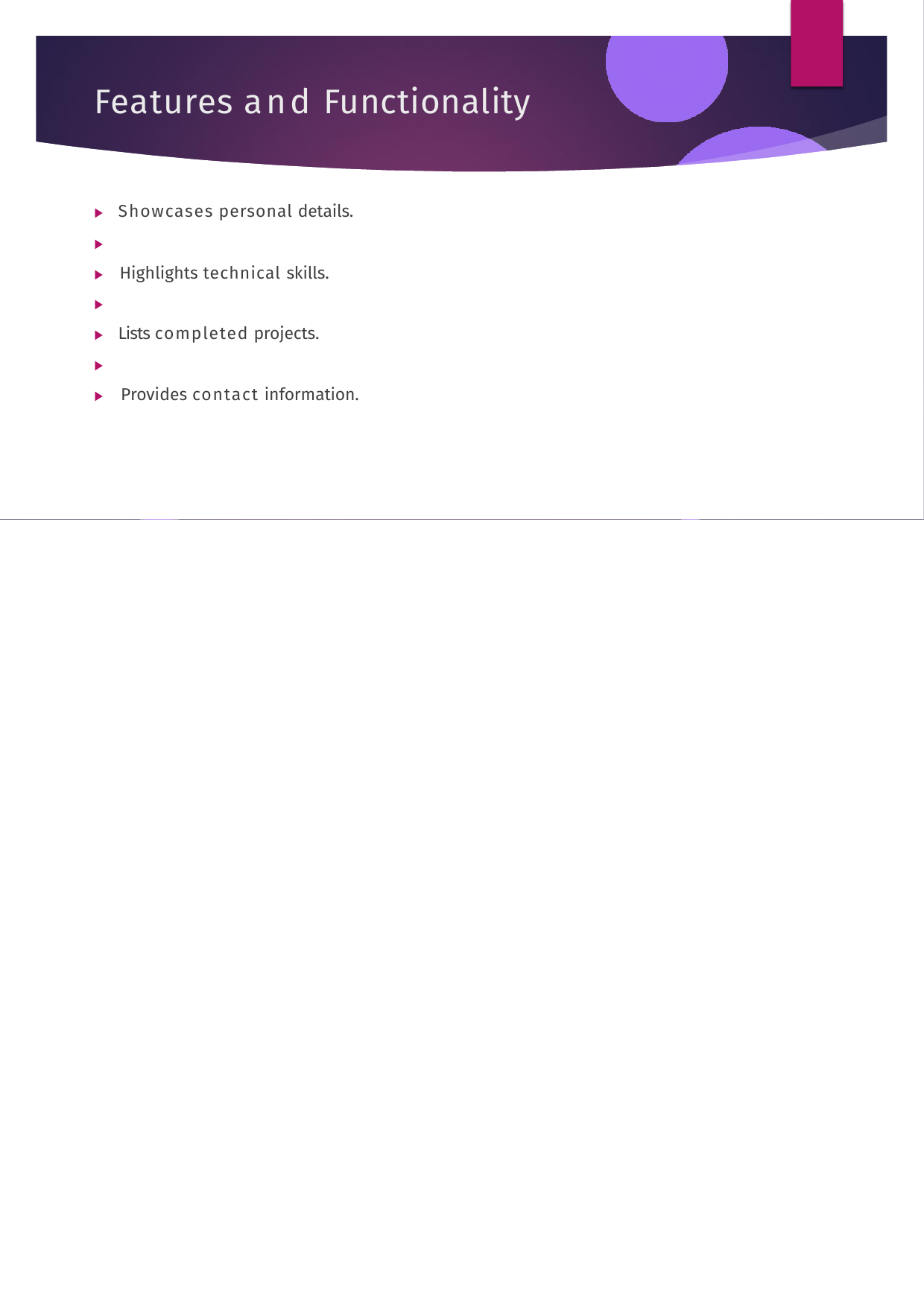

Features and Functionality
▶  Showcases personal details.
▶
▶  Highlights technical skills.
▶
▶  Lists completed projects.
▶
▶  Provides contact information.